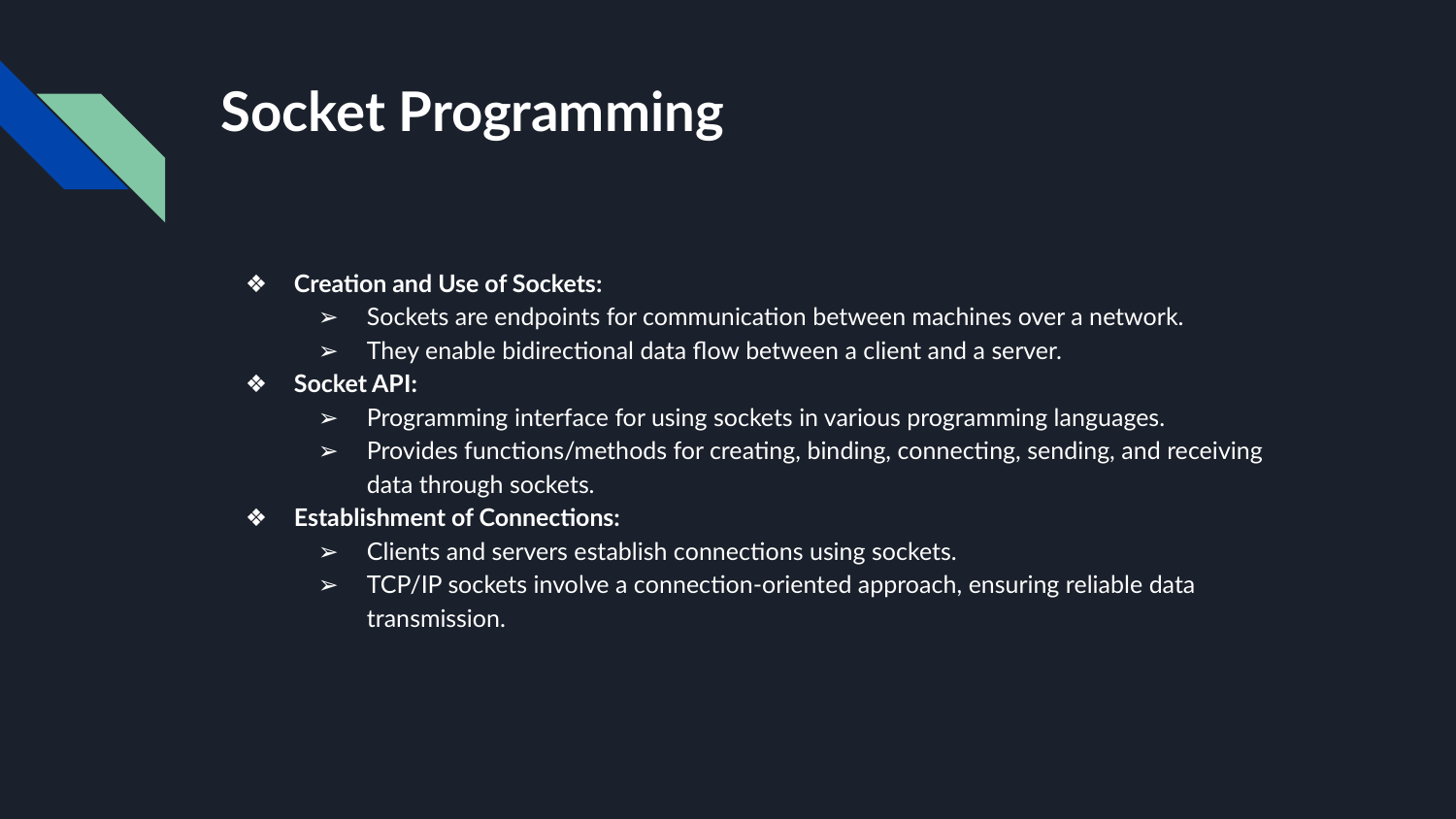

# Socket Programming
Creation and Use of Sockets:
Sockets are endpoints for communication between machines over a network.
They enable bidirectional data flow between a client and a server.
Socket API:
Programming interface for using sockets in various programming languages.
Provides functions/methods for creating, binding, connecting, sending, and receiving data through sockets.
Establishment of Connections:
Clients and servers establish connections using sockets.
TCP/IP sockets involve a connection-oriented approach, ensuring reliable data transmission.